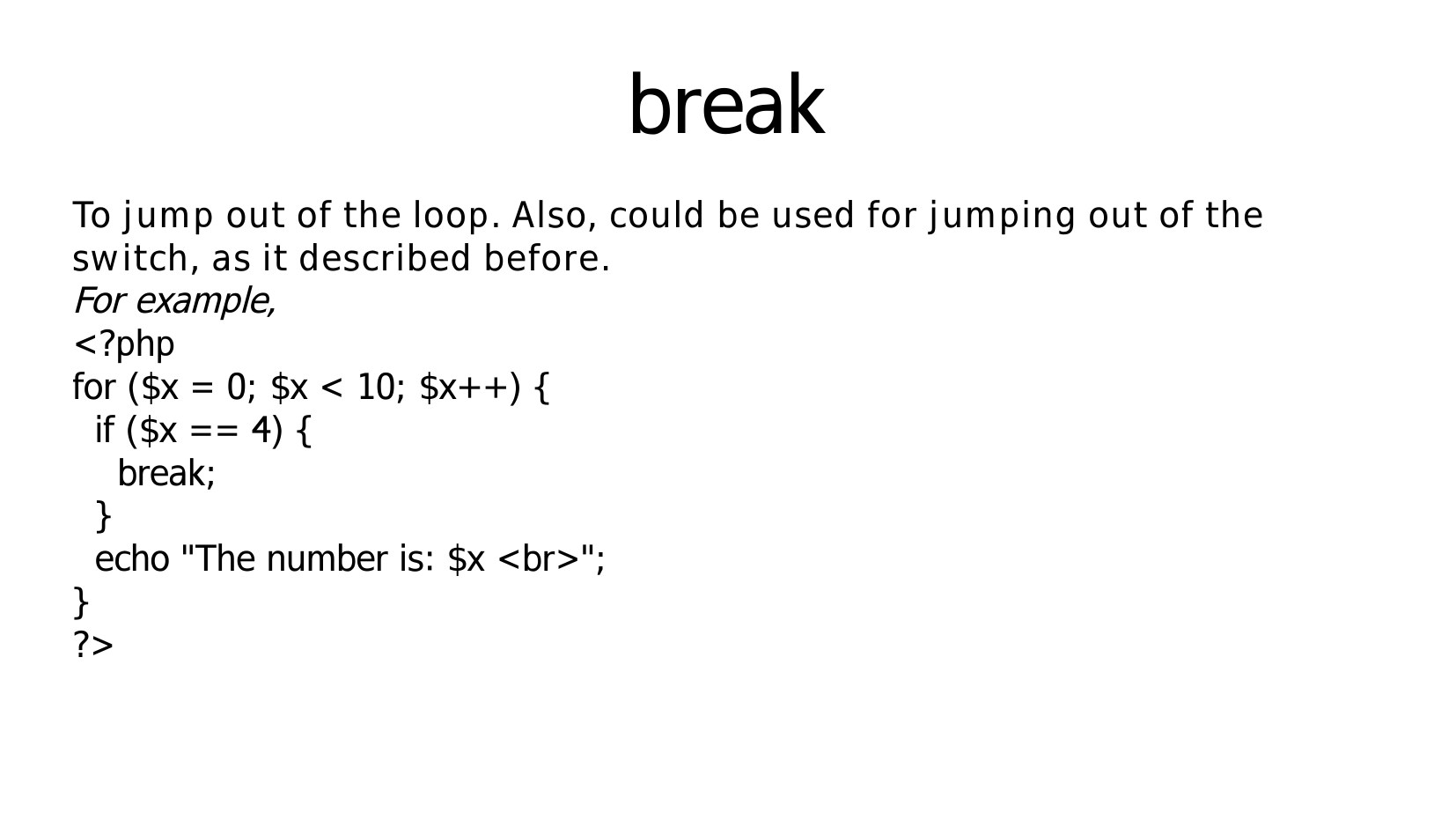

break
To jump out of the loop. Also, could be used for jumping out of the switch, as it described before.
For example,
<?php
for ($x = 0; $x < 10; $x++) {
  if ($x == 4) {
    break;
  }
  echo "The number is: $x <br>";
}
?>